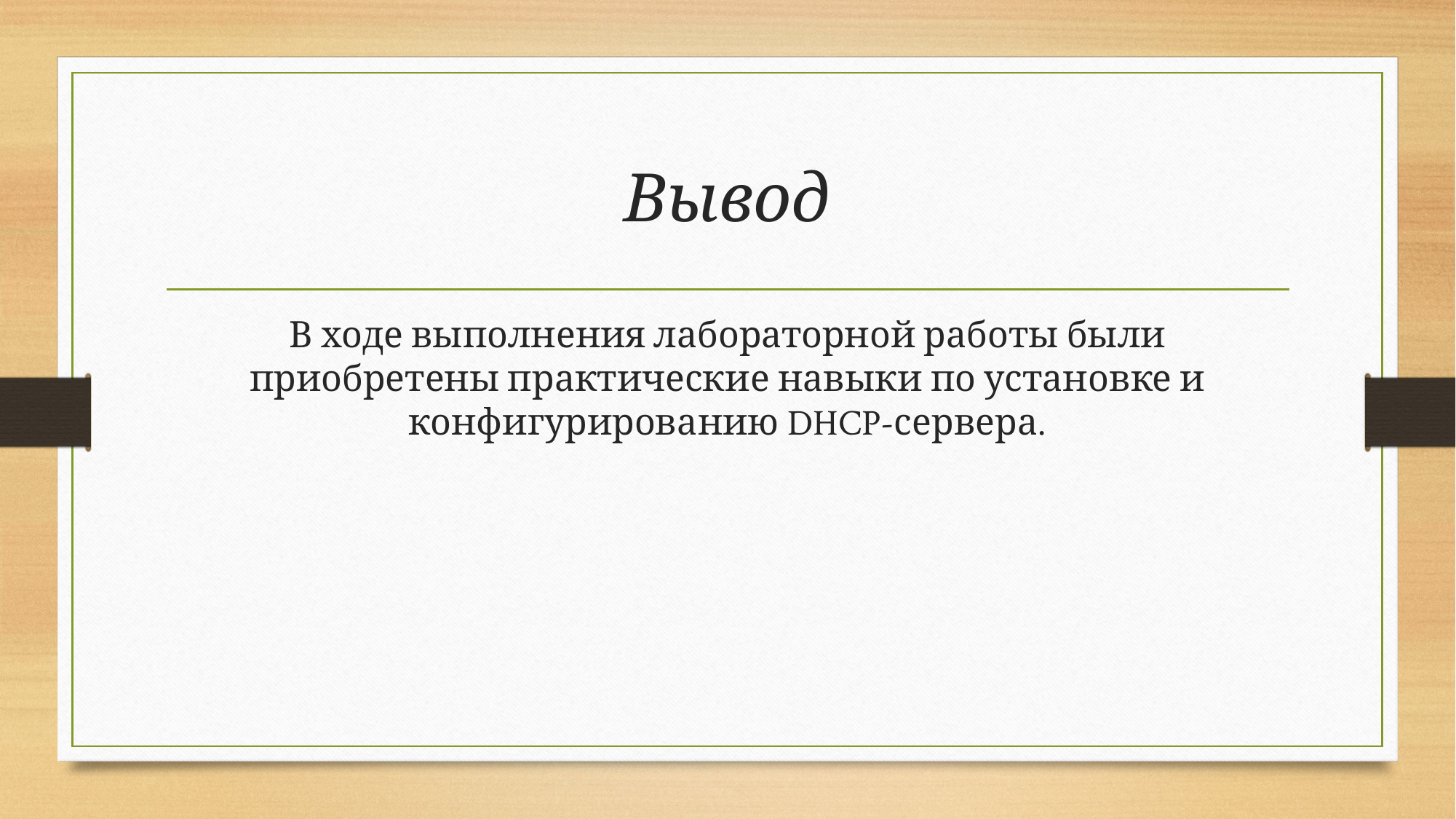

# Вывод
В ходе выполнения лабораторной работы были приобретены практические навыки по установке и конфигурированию DHCP-сервера.